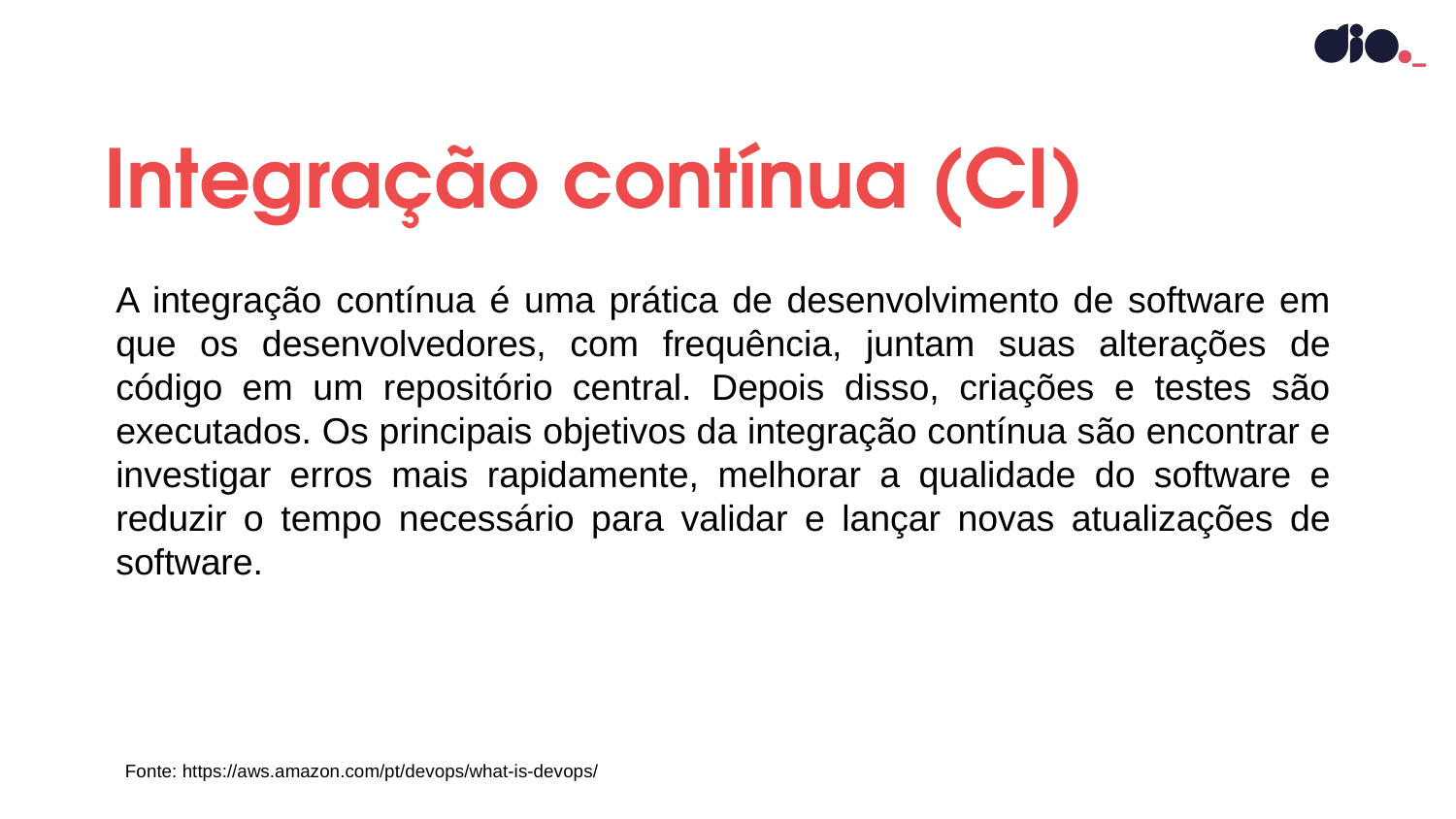

Integração contínua (CI)
A integração contínua é uma prática de desenvolvimento de software em que os desenvolvedores, com frequência, juntam suas alterações de código em um repositório central. Depois disso, criações e testes são executados. Os principais objetivos da integração contínua são encontrar e investigar erros mais rapidamente, melhorar a qualidade do software e reduzir o tempo necessário para validar e lançar novas atualizações de software.

Fonte: https://aws.amazon.com/pt/devops/what-is-devops/